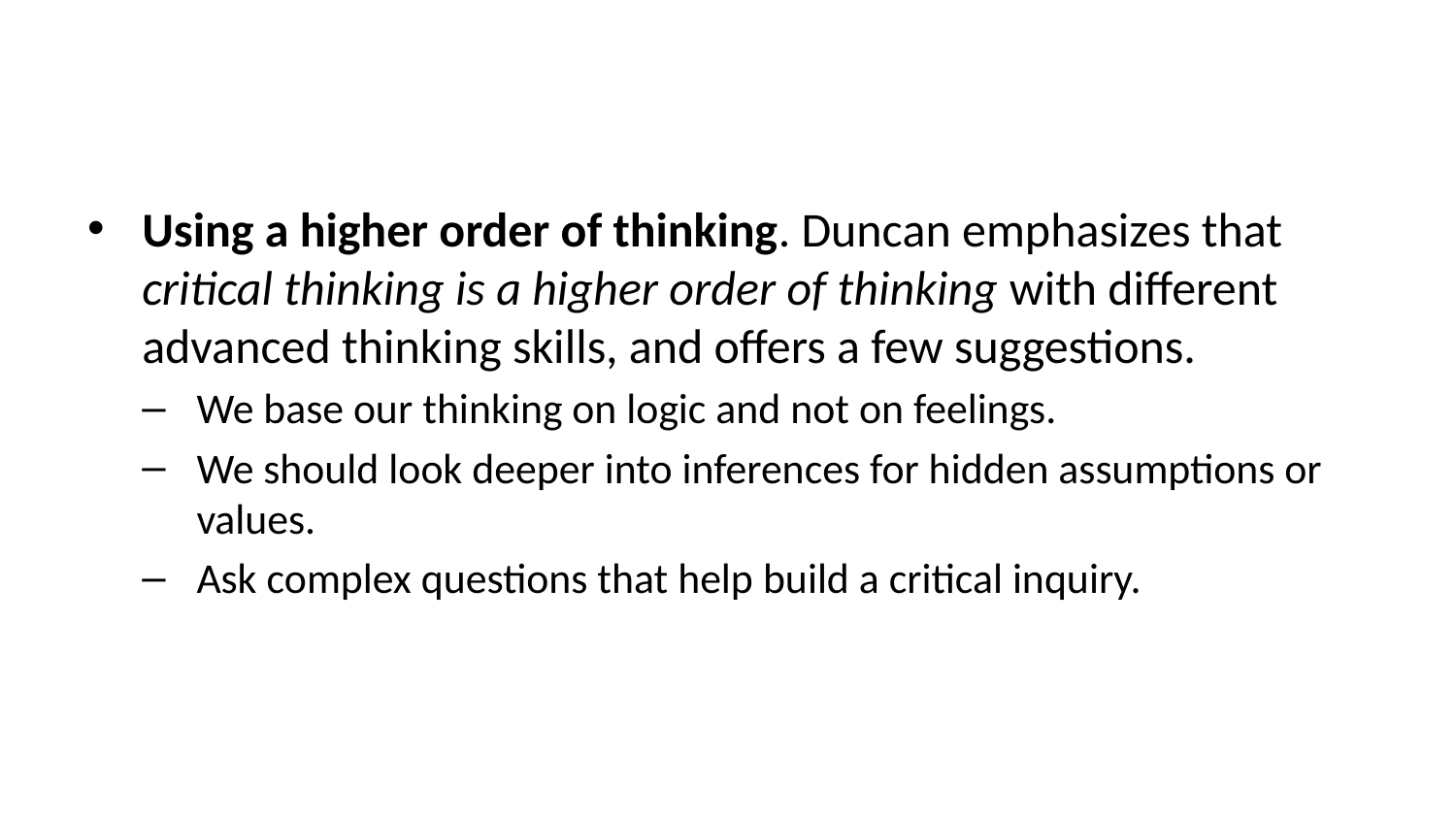

Using a higher order of thinking. Duncan emphasizes that critical thinking is a higher order of thinking with different advanced thinking skills, and offers a few suggestions.
We base our thinking on logic and not on feelings.
We should look deeper into inferences for hidden assumptions or values.
Ask complex questions that help build a critical inquiry.